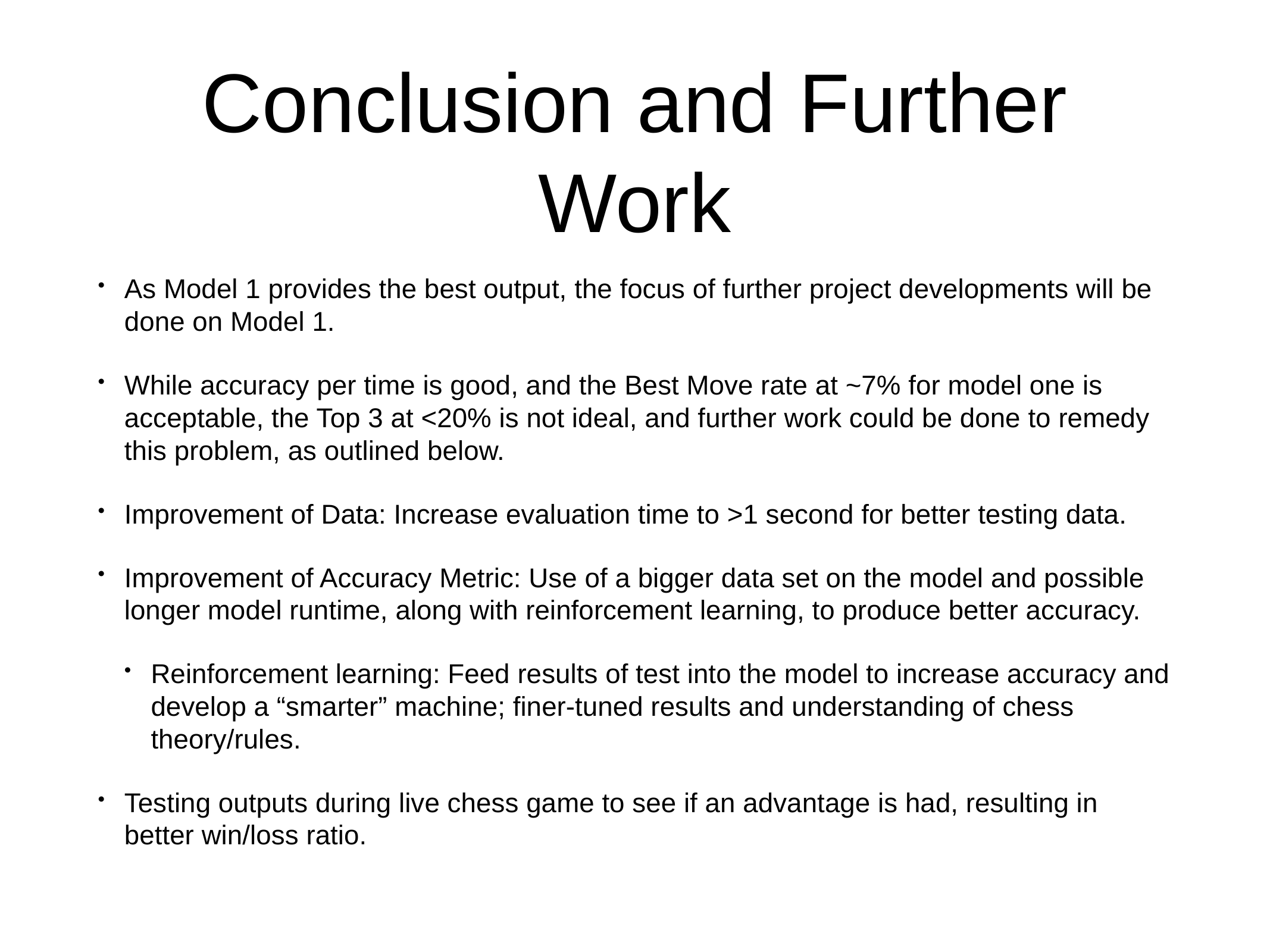

# Conclusion and Further Work
As Model 1 provides the best output, the focus of further project developments will be done on Model 1.
While accuracy per time is good, and the Best Move rate at ~7% for model one is acceptable, the Top 3 at <20% is not ideal, and further work could be done to remedy this problem, as outlined below.
Improvement of Data: Increase evaluation time to >1 second for better testing data.
Improvement of Accuracy Metric: Use of a bigger data set on the model and possible longer model runtime, along with reinforcement learning, to produce better accuracy.
Reinforcement learning: Feed results of test into the model to increase accuracy and develop a “smarter” machine; finer-tuned results and understanding of chess theory/rules.
Testing outputs during live chess game to see if an advantage is had, resulting in better win/loss ratio.